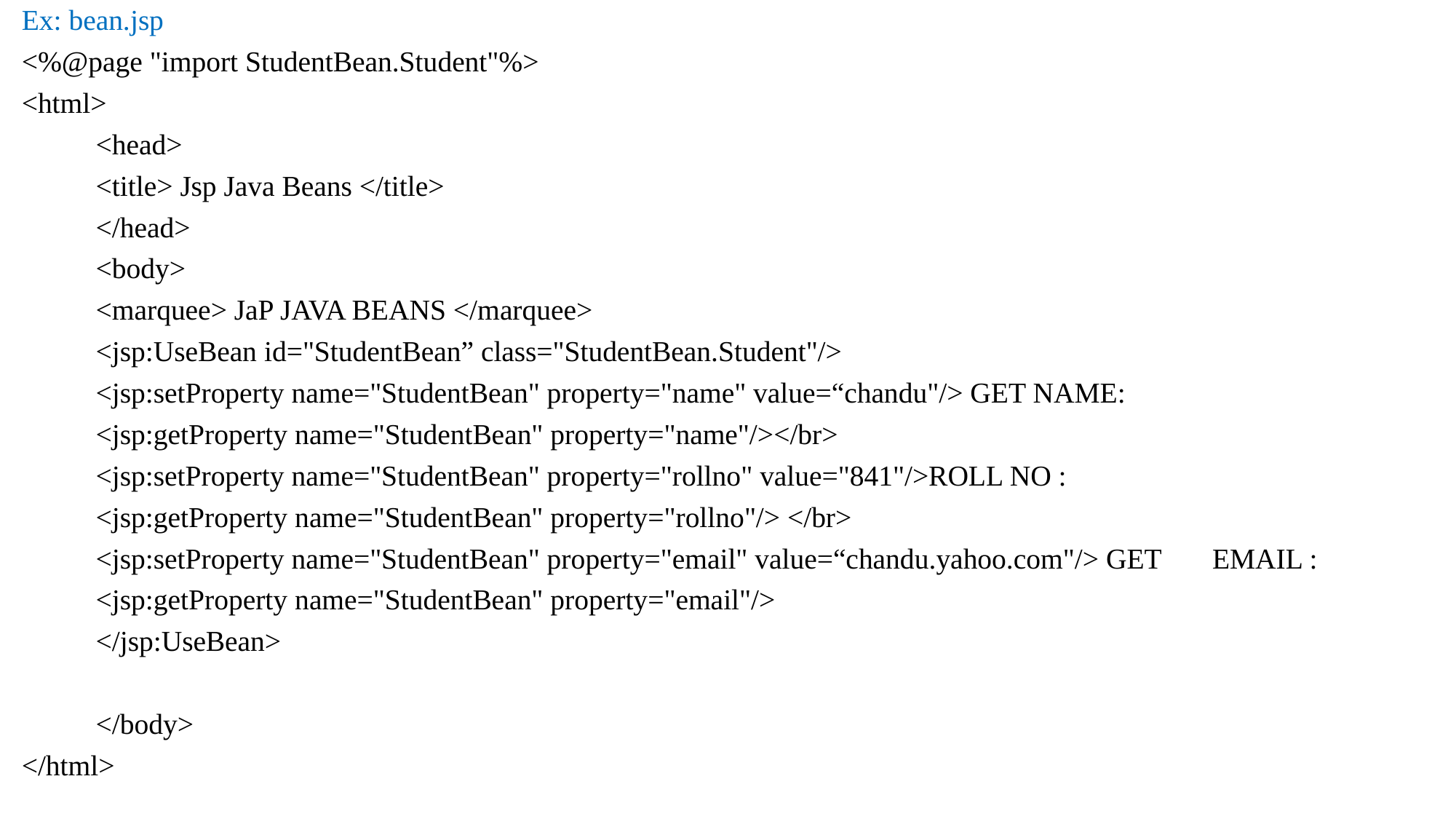

Ex: bean.jsp
<%@page "import StudentBean.Student"%>
<html>
	<head>
		<title> Jsp Java Beans </title>
	</head>
	<body>
		<marquee> JaP JAVA BEANS </marquee>
		<jsp:UseBean id="StudentBean” class="StudentBean.Student"/>
		<jsp:setProperty name="StudentBean" property="name" value=“chandu"/> GET NAME:
		<jsp:getProperty name="StudentBean" property="name"/></br>
		<jsp:setProperty name="StudentBean" property="rollno" value="841"/>ROLL NO :
		<jsp:getProperty name="StudentBean" property="rollno"/> </br>
		<jsp:setProperty name="StudentBean" property="email" value=“chandu.yahoo.com"/> GET       EMAIL :
		<jsp:getProperty name="StudentBean" property="email"/>
		</jsp:UseBean>

	</body>
</html>